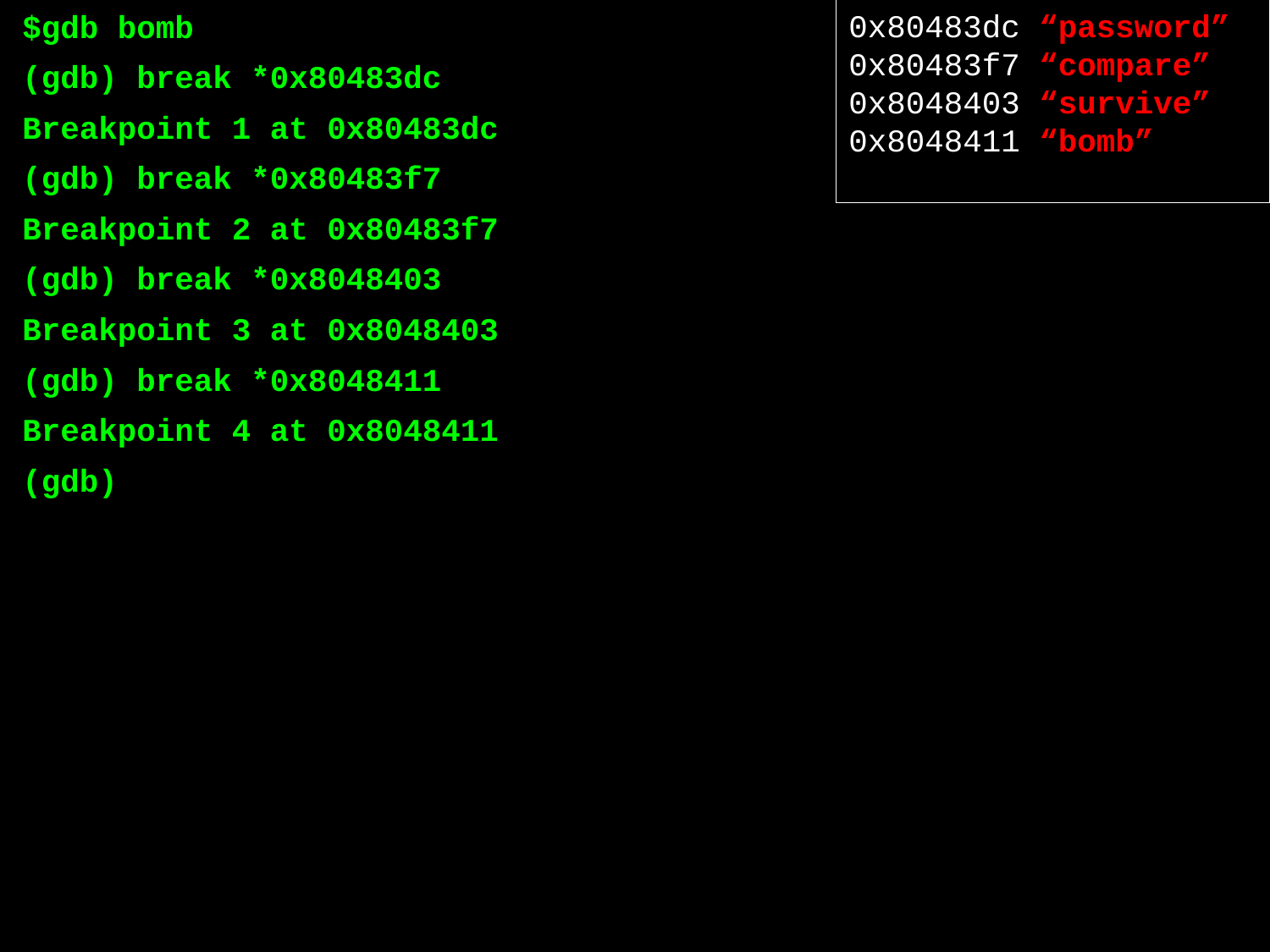

$gdb bomb
(gdb) break *0x80483dc
Breakpoint 1 at 0x80483dc
(gdb) break *0x80483f7
Breakpoint 2 at 0x80483f7
(gdb) break *0x8048403
Breakpoint 3 at 0x8048403
(gdb) break *0x8048411
Breakpoint 4 at 0x8048411
(gdb)
0x80483dc “password”
0x80483f7 “compare”
0x8048403 “survive”
0x8048411 “bomb”